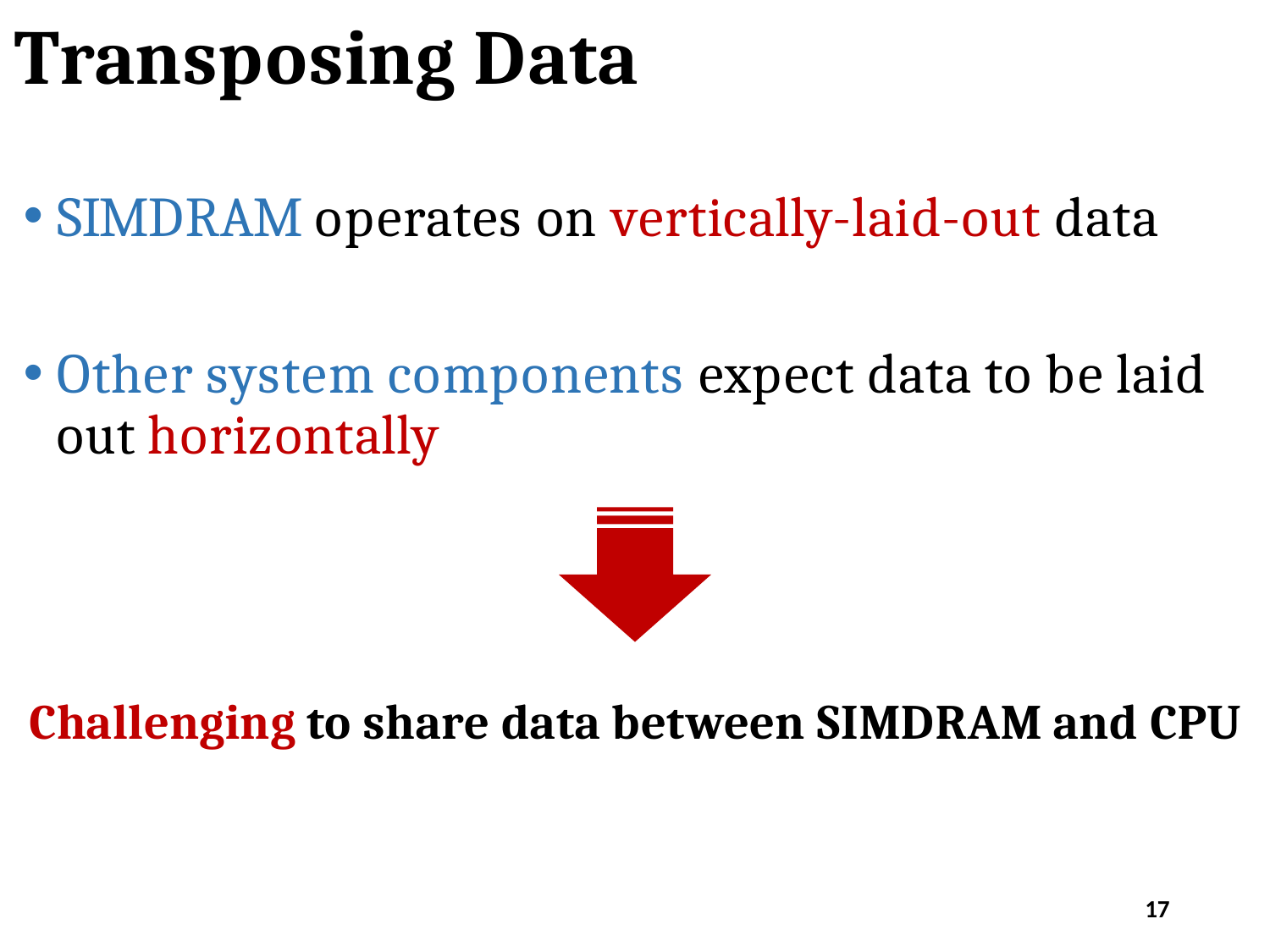

# Transposing Data
SIMDRAM operates on vertically-laid-out data

Other system components expect data to be laid out horizontally

Challenging to share data between SIMDRAM and CPU

17